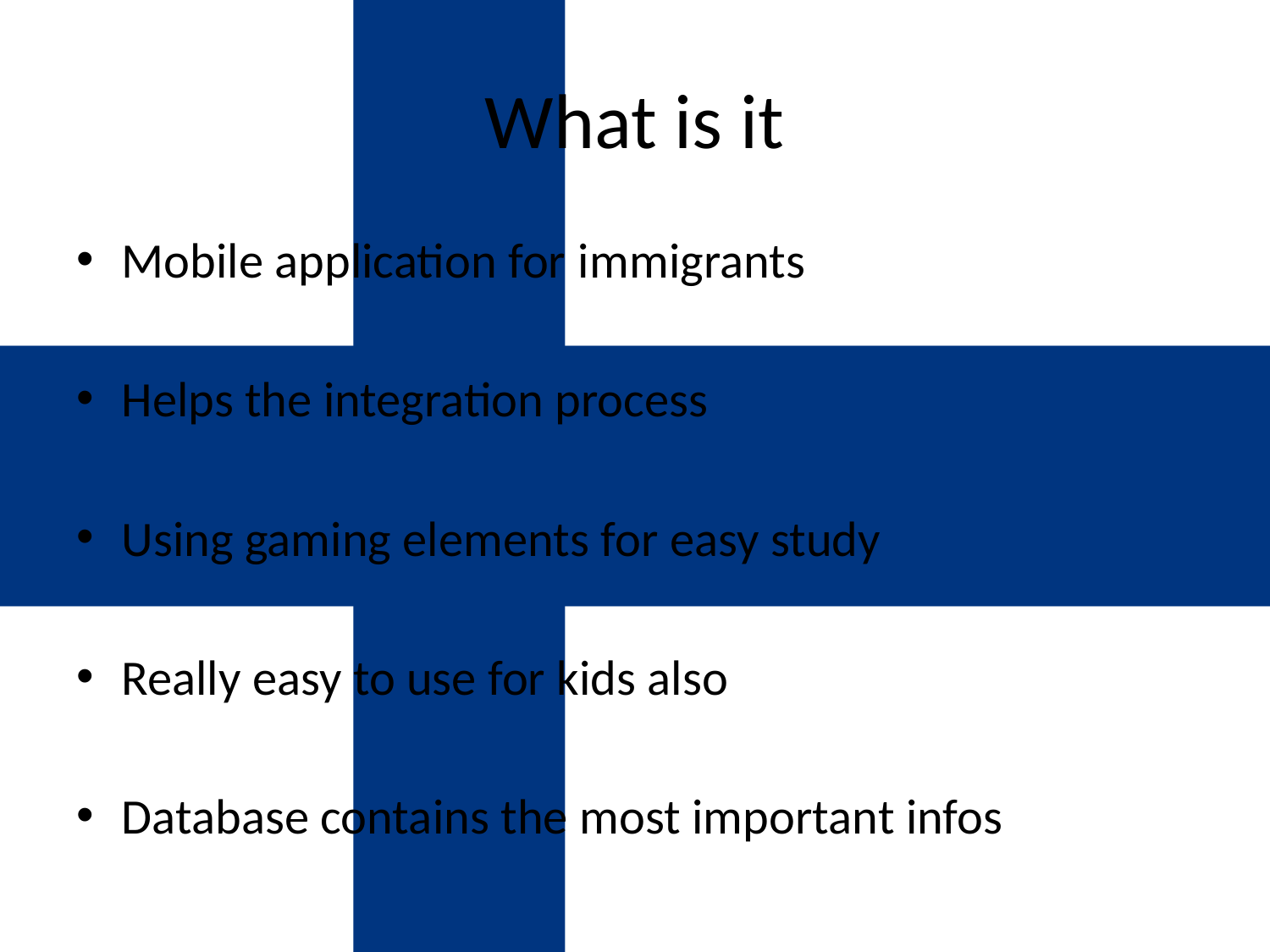

# What is it
Mobile application for immigrants

Helps the integration process

Using gaming elements for easy study

Really easy to use for kids also

Database contains the most important infos